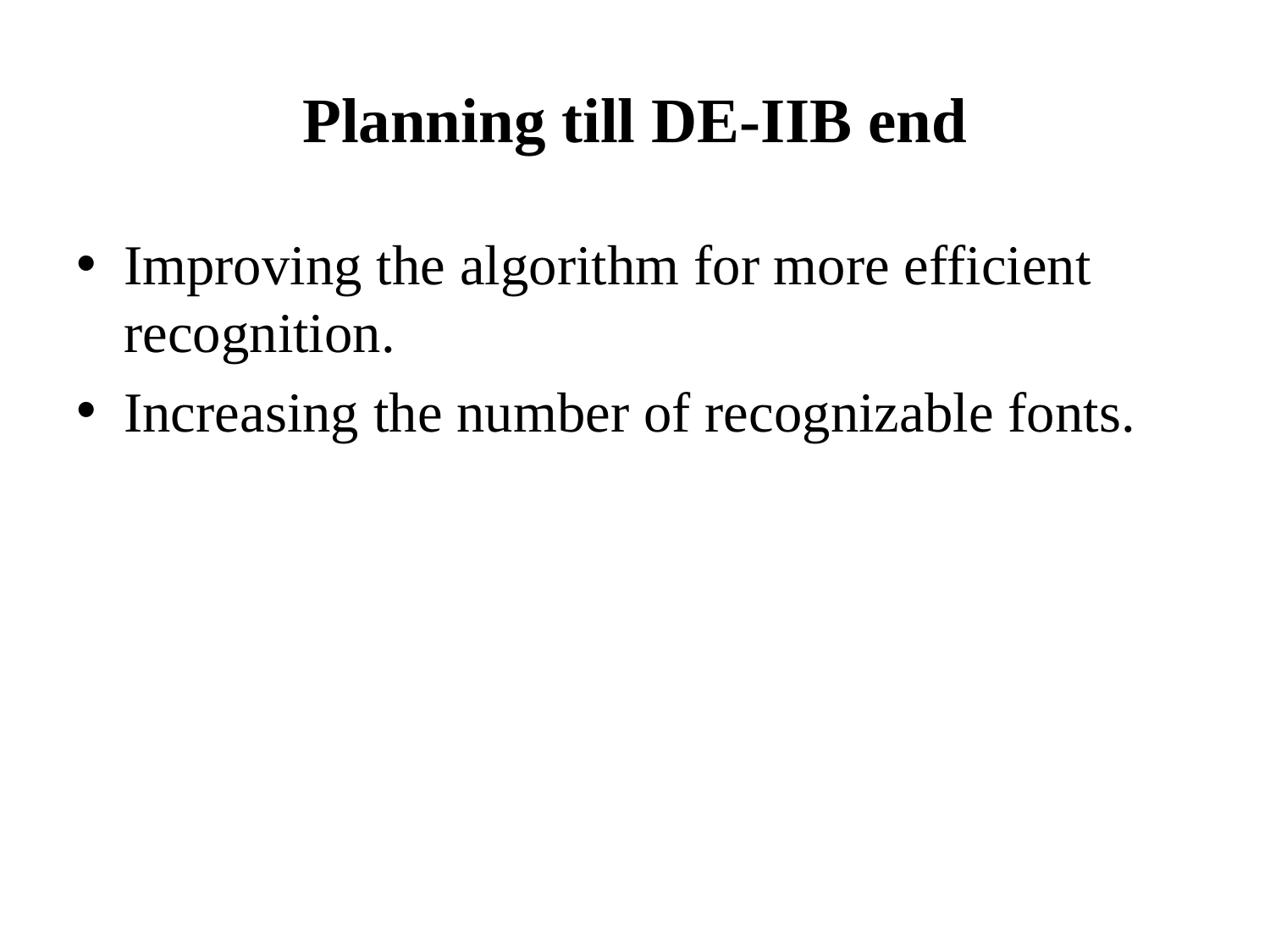

# Planning till DE-IIB end
Improving the algorithm for more efficient recognition.
Increasing the number of recognizable fonts.